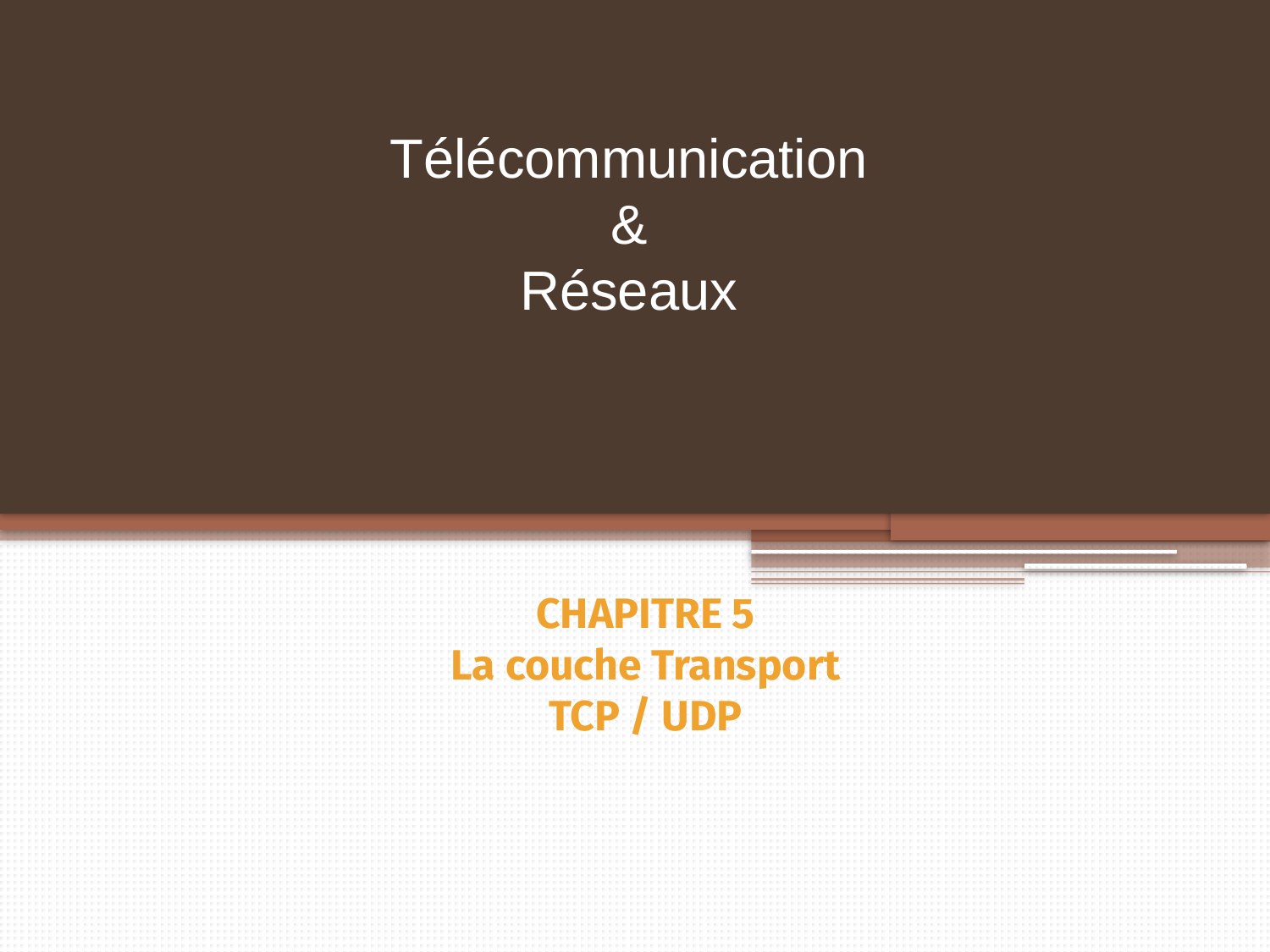

# Télécommunication & Réseaux
CHAPITRE 5
La couche Transport
TCP / UDP